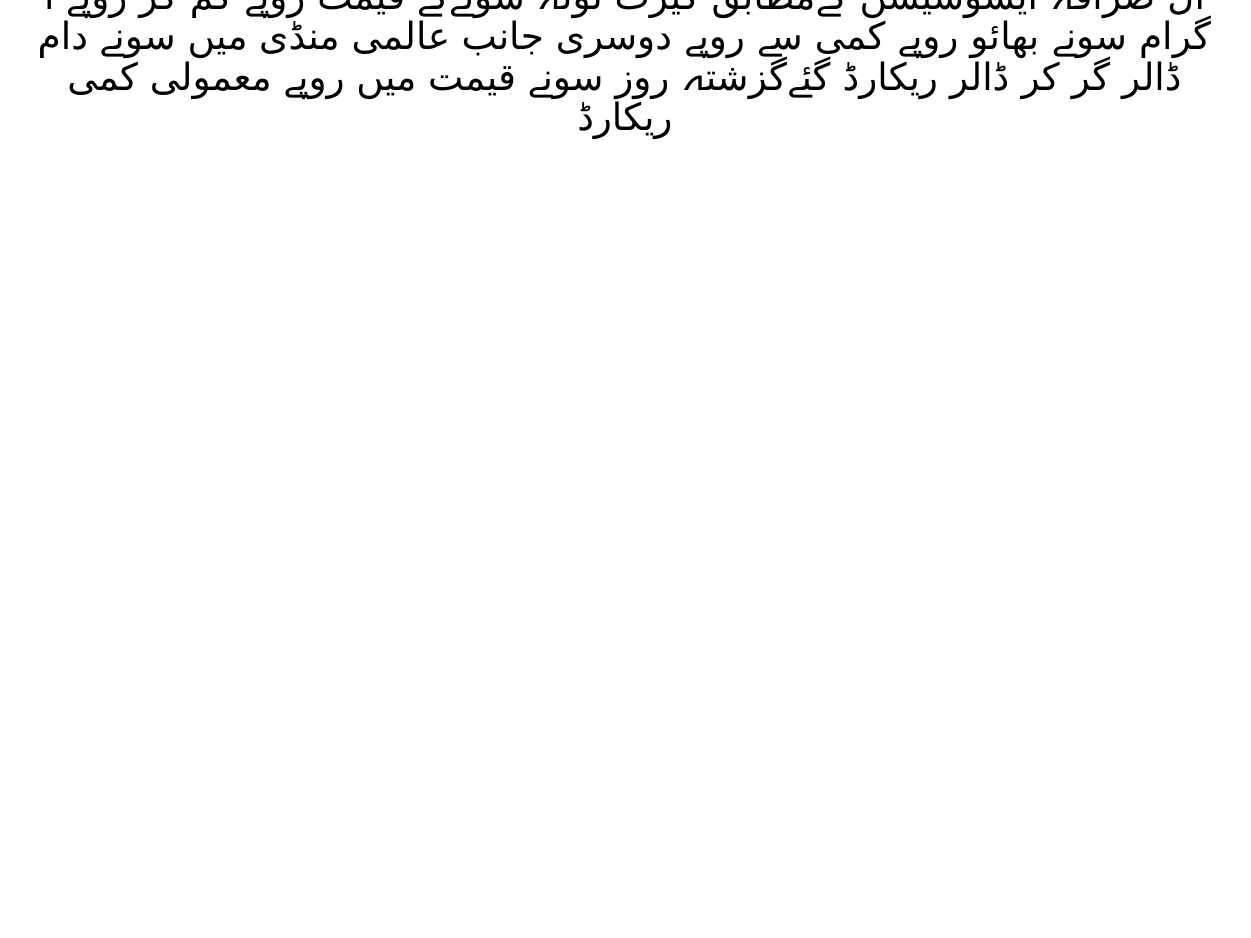

# ملک میں سونے قیمت میں بڑی کمی دیکھنے میں تولہ سونے بھاو میں روپے کمی آل صرافہ ایسوسیشن کےمطابق کیرٹ تولہ سونےکے قیمت روپے کم کر روپے آ گرام سونے بھائو روپے کمی سے روپے دوسری جانب عالمی منڈی میں سونے دام ڈالر گر کر ڈالر ریکارڈ گئےگزشتہ روز سونے قیمت میں روپے معمولی کمی ریکارڈ